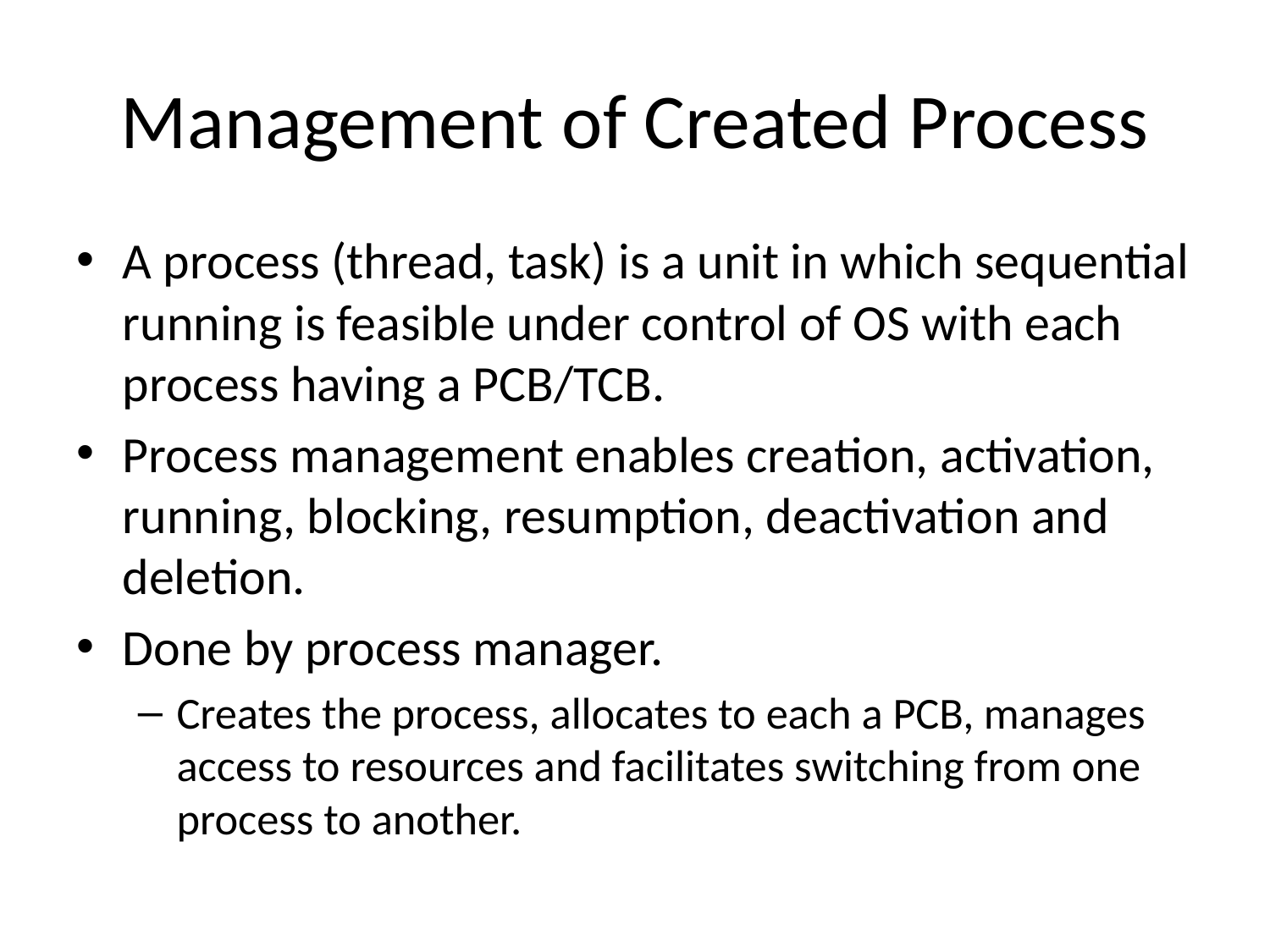

# Management of Created Process
A process (thread, task) is a unit in which sequential running is feasible under control of OS with each process having a PCB/TCB.
Process management enables creation, activation, running, blocking, resumption, deactivation and deletion.
Done by process manager.
Creates the process, allocates to each a PCB, manages access to resources and facilitates switching from one process to another.